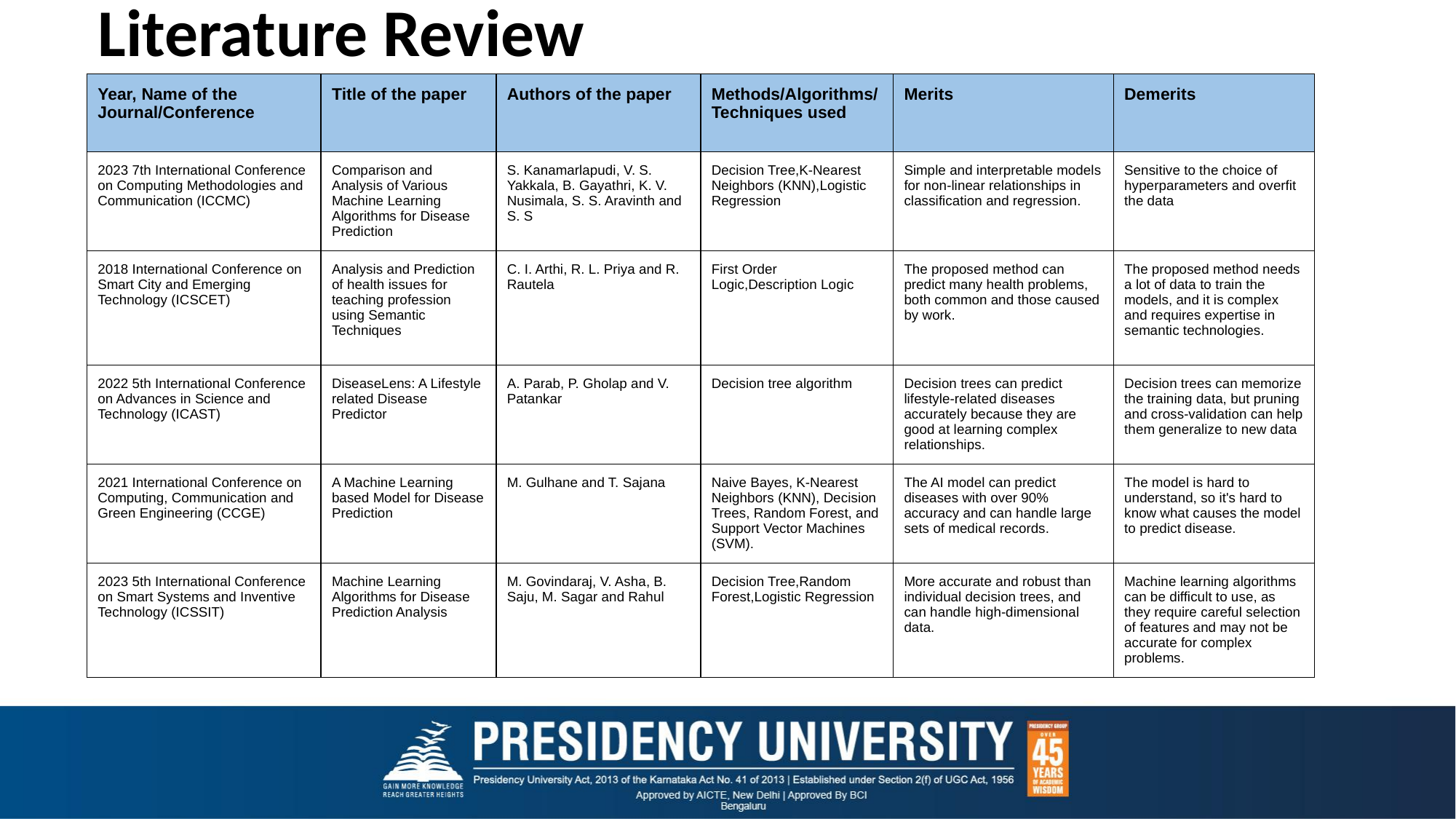

# Literature Review
| Year, Name of the Journal/Conference | Title of the paper | Authors of the paper | Methods/Algorithms/ Techniques used | Merits | Demerits |
| --- | --- | --- | --- | --- | --- |
| 2023 7th International Conference on Computing Methodologies and Communication (ICCMC) | Comparison and Analysis of Various Machine Learning Algorithms for Disease Prediction | S. Kanamarlapudi, V. S. Yakkala, B. Gayathri, K. V. Nusimala, S. S. Aravinth and S. S | Decision Tree,K-Nearest Neighbors (KNN),Logistic Regression | Simple and interpretable models for non-linear relationships in classification and regression. | Sensitive to the choice of hyperparameters and overfit the data |
| 2018 International Conference on Smart City and Emerging Technology (ICSCET) | Analysis and Prediction of health issues for teaching profession using Semantic Techniques | C. I. Arthi, R. L. Priya and R. Rautela | First Order Logic,Description Logic | The proposed method can predict many health problems, both common and those caused by work. | The proposed method needs a lot of data to train the models, and it is complex and requires expertise in semantic technologies. |
| 2022 5th International Conference on Advances in Science and Technology (ICAST) | DiseaseLens: A Lifestyle related Disease Predictor | A. Parab, P. Gholap and V. Patankar | Decision tree algorithm | Decision trees can predict lifestyle-related diseases accurately because they are good at learning complex relationships. | Decision trees can memorize the training data, but pruning and cross-validation can help them generalize to new data |
| 2021 International Conference on Computing, Communication and Green Engineering (CCGE) | A Machine Learning based Model for Disease Prediction | M. Gulhane and T. Sajana | Naive Bayes, K-Nearest Neighbors (KNN), Decision Trees, Random Forest, and Support Vector Machines (SVM). | The AI model can predict diseases with over 90% accuracy and can handle large sets of medical records. | The model is hard to understand, so it's hard to know what causes the model to predict disease. |
| 2023 5th International Conference on Smart Systems and Inventive Technology (ICSSIT) | Machine Learning Algorithms for Disease Prediction Analysis | M. Govindaraj, V. Asha, B. Saju, M. Sagar and Rahul | Decision Tree,Random Forest,Logistic Regression | More accurate and robust than individual decision trees, and can handle high-dimensional data. | Machine learning algorithms can be difficult to use, as they require careful selection of features and may not be accurate for complex problems. |